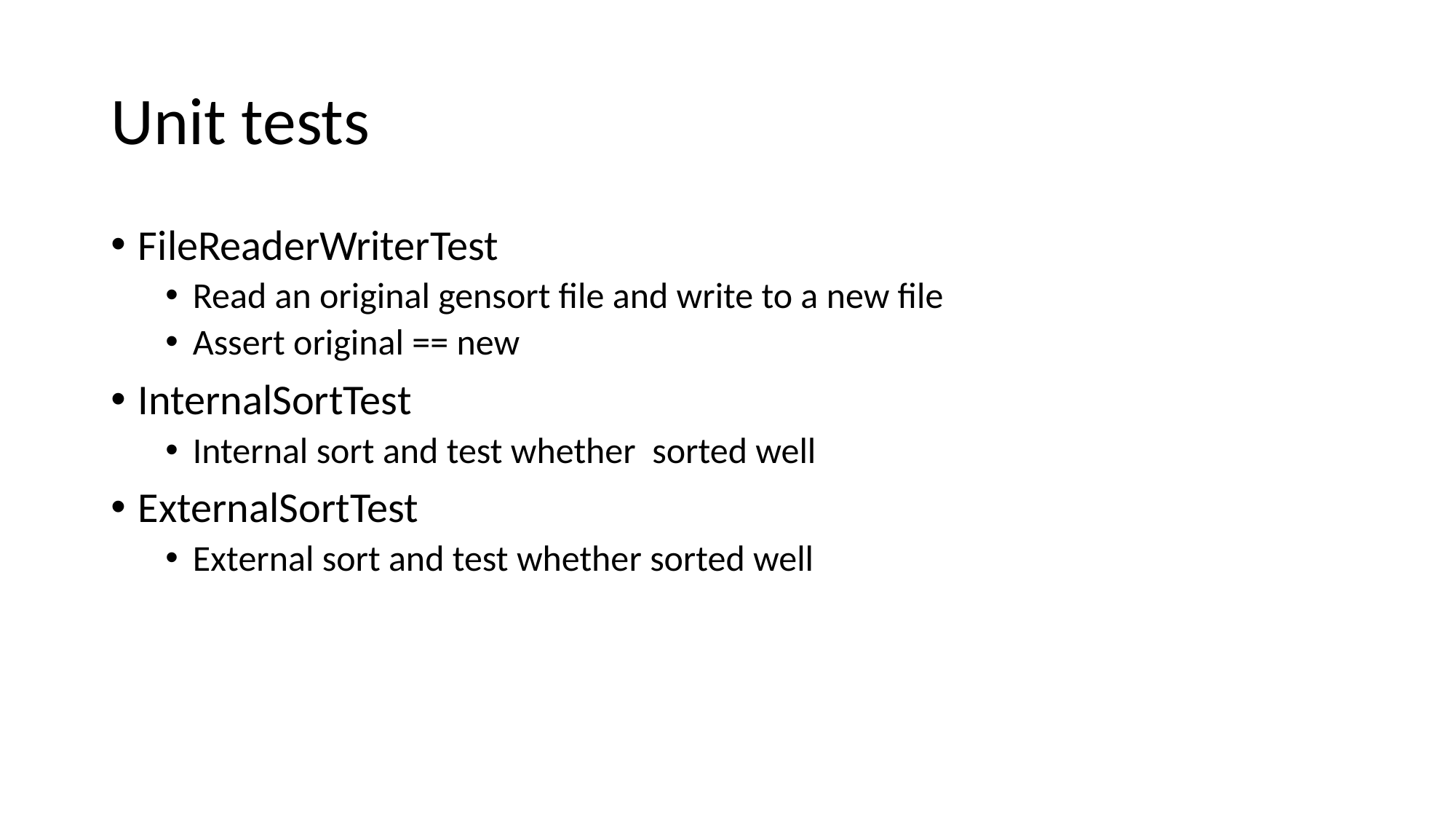

# Unit tests
FileReaderWriterTest
Read an original gensort file and write to a new file
Assert original == new
InternalSortTest
Internal sort and test whether  sorted well
ExternalSortTest
External sort and test whether sorted well